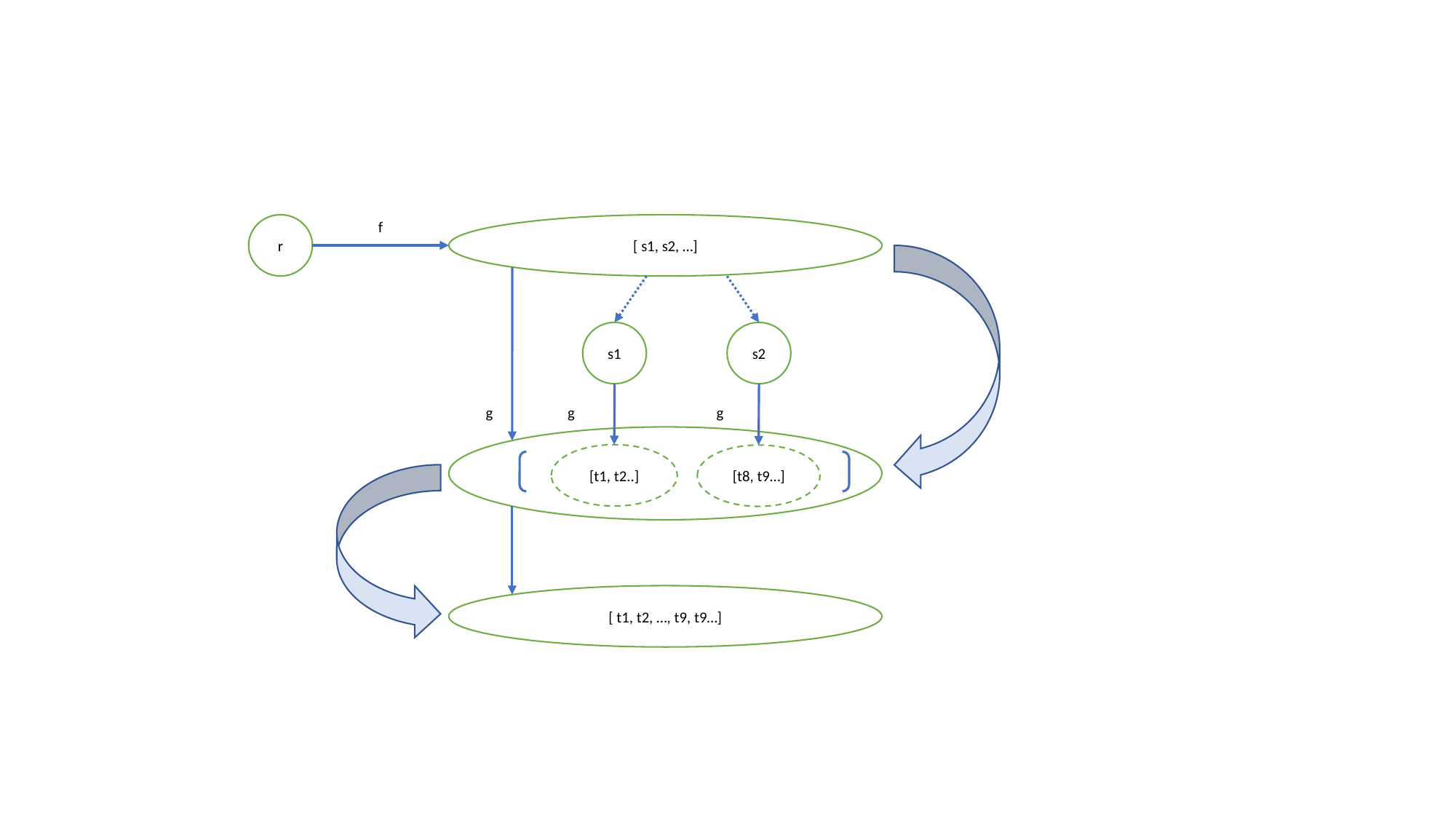

f
r
[ s1, s2, …]

s1
s2
g
g
g

[t1, t2..]
[t8, t9…]

[ t1, t2, …, t9, t9…]